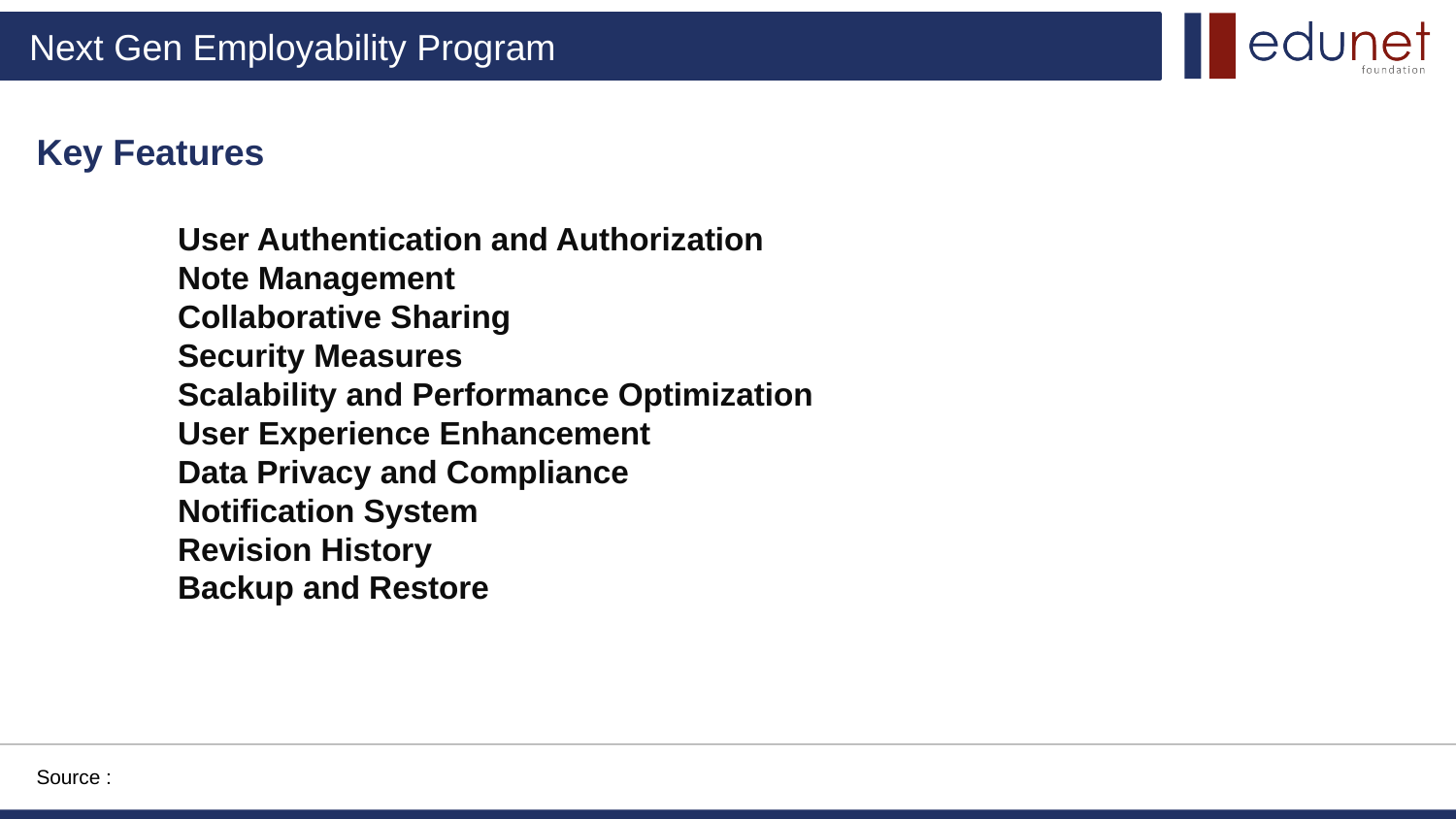

Key Features
User Authentication and Authorization
Note Management
Collaborative Sharing
Security Measures
Scalability and Performance Optimization
User Experience Enhancement
Data Privacy and Compliance
Notification System
Revision History
Backup and Restore
Source :